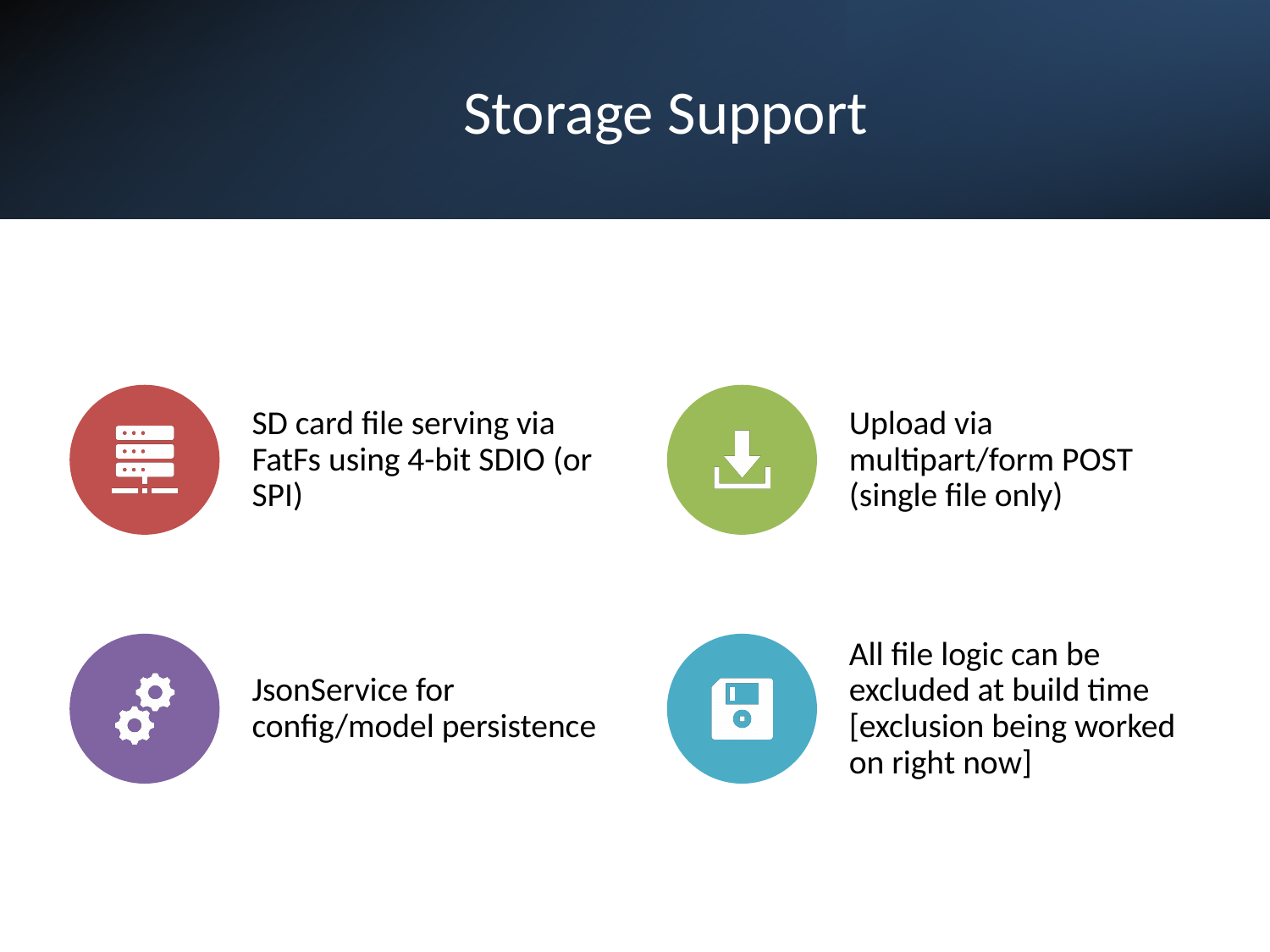

# Storage Support
SD card file serving via FatFs using 4-bit SDIO (or SPI)
Upload via multipart/form POST (single file only)
JsonService for config/model persistence
All file logic can be excluded at build time [exclusion being worked on right now]